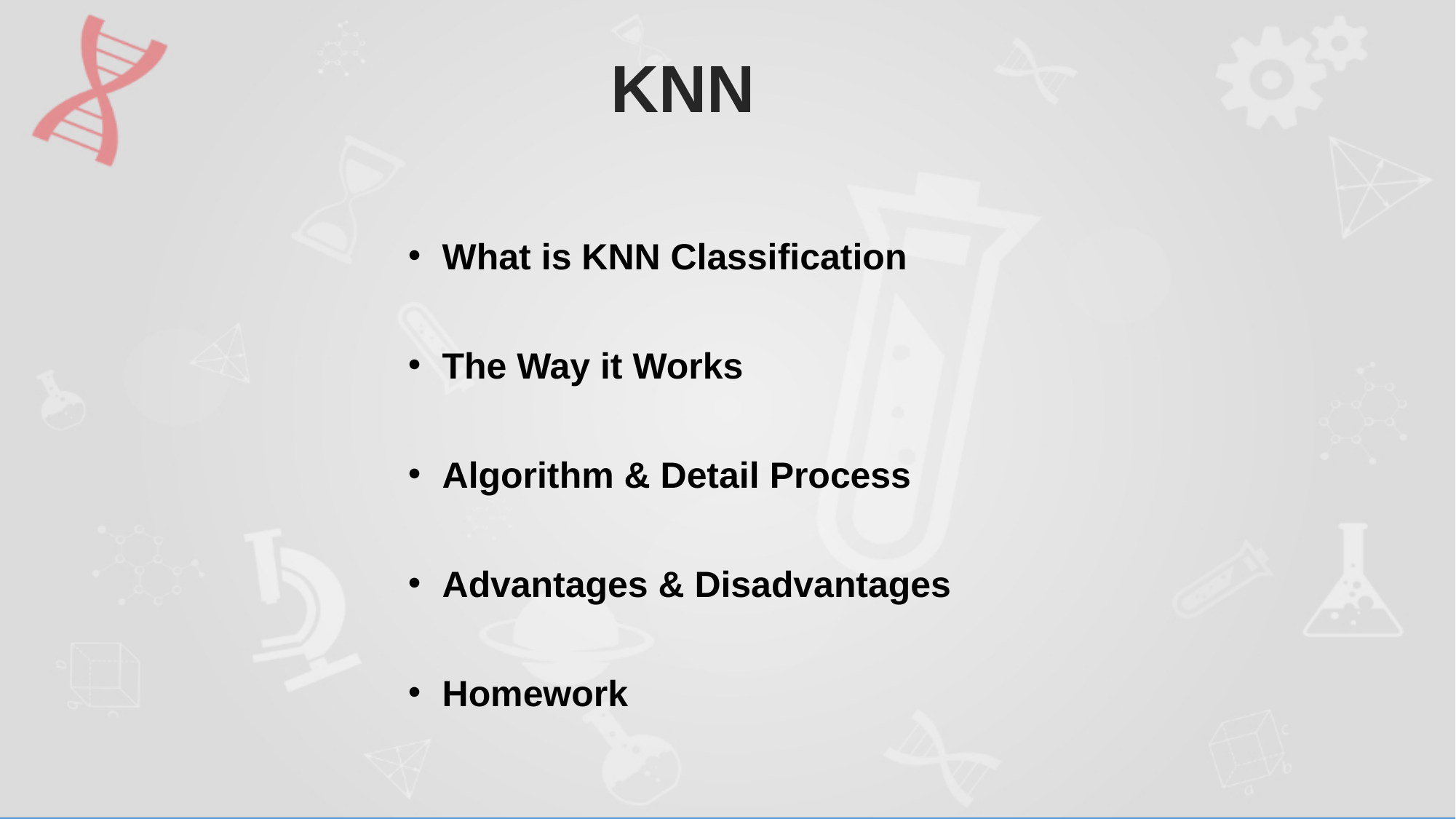

# KNN
What is KNN Classification
The Way it Works
Algorithm & Detail Process
Advantages & Disadvantages
Homework